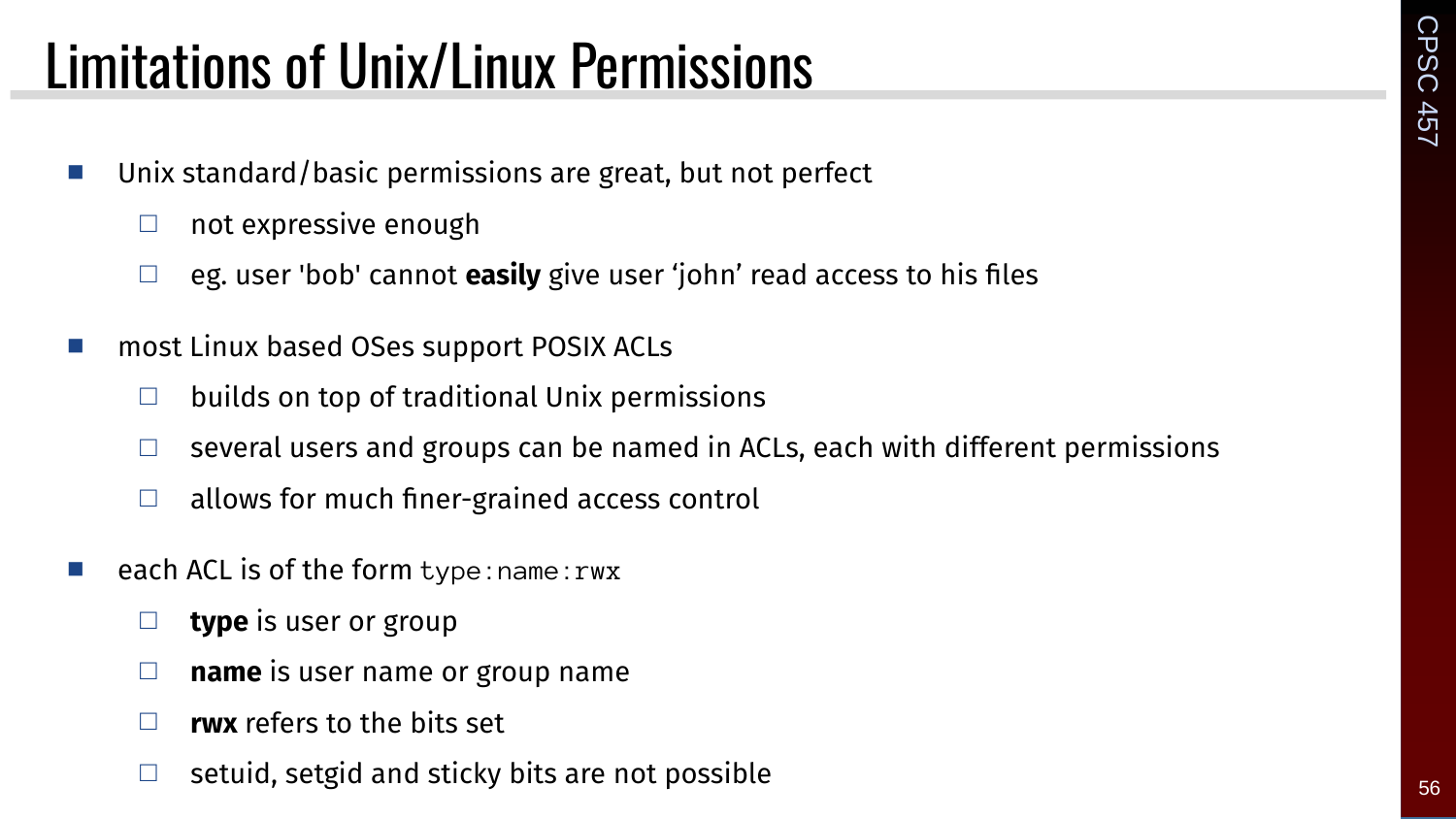

# Limitations of Unix/Linux Permissions
Unix standard/basic permissions are great, but not perfect
not expressive enough
eg. user 'bob' cannot easily give user ‘john’ read access to his files
most Linux based OSes support POSIX ACLs
builds on top of traditional Unix permissions
several users and groups can be named in ACLs, each with different permissions
allows for much finer-grained access control
each ACL is of the form type:name:rwx
type is user or group
name is user name or group name
rwx refers to the bits set
setuid, setgid and sticky bits are not possible